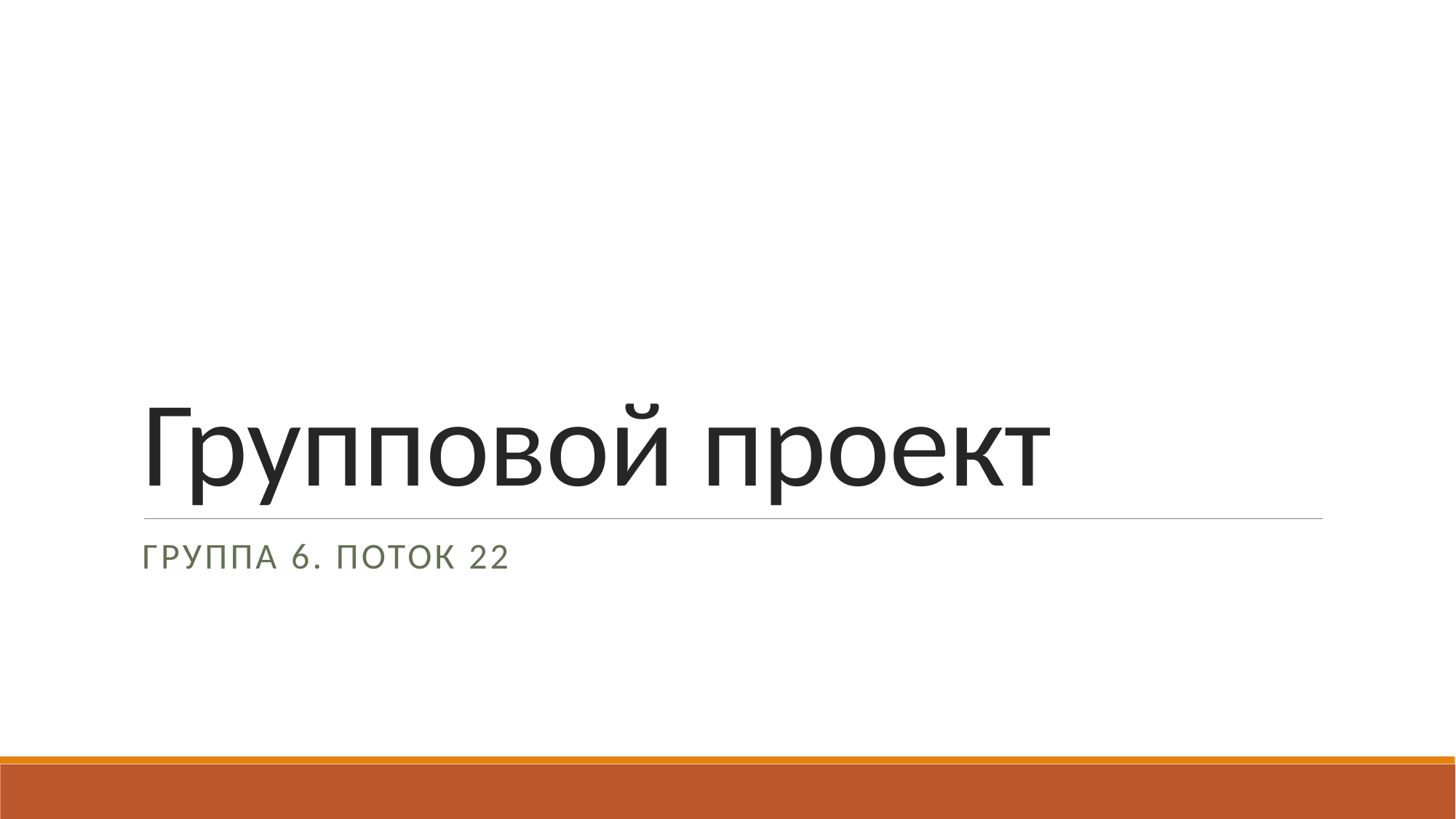

# Групповой проект
Группа 6. Поток 22